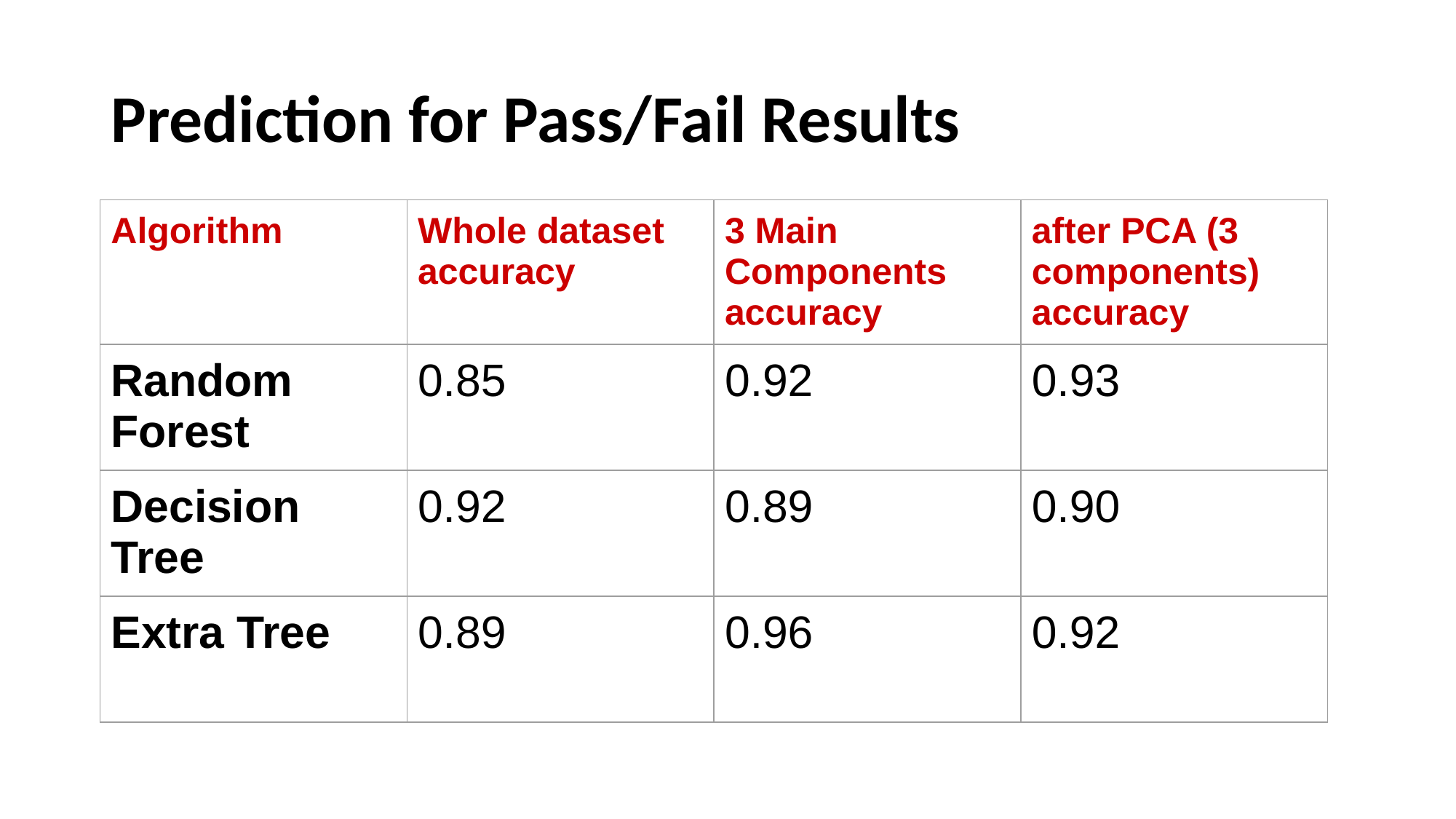

# Prediction for Pass/Fail Results
| Algorithm | Whole dataset accuracy | 3 Main Components accuracy | after PCA (3 components) accuracy |
| --- | --- | --- | --- |
| Random Forest | 0.85 | 0.92 | 0.93 |
| Decision Tree | 0.92 | 0.89 | 0.90 |
| Extra Tree | 0.89 | 0.96 | 0.92 |